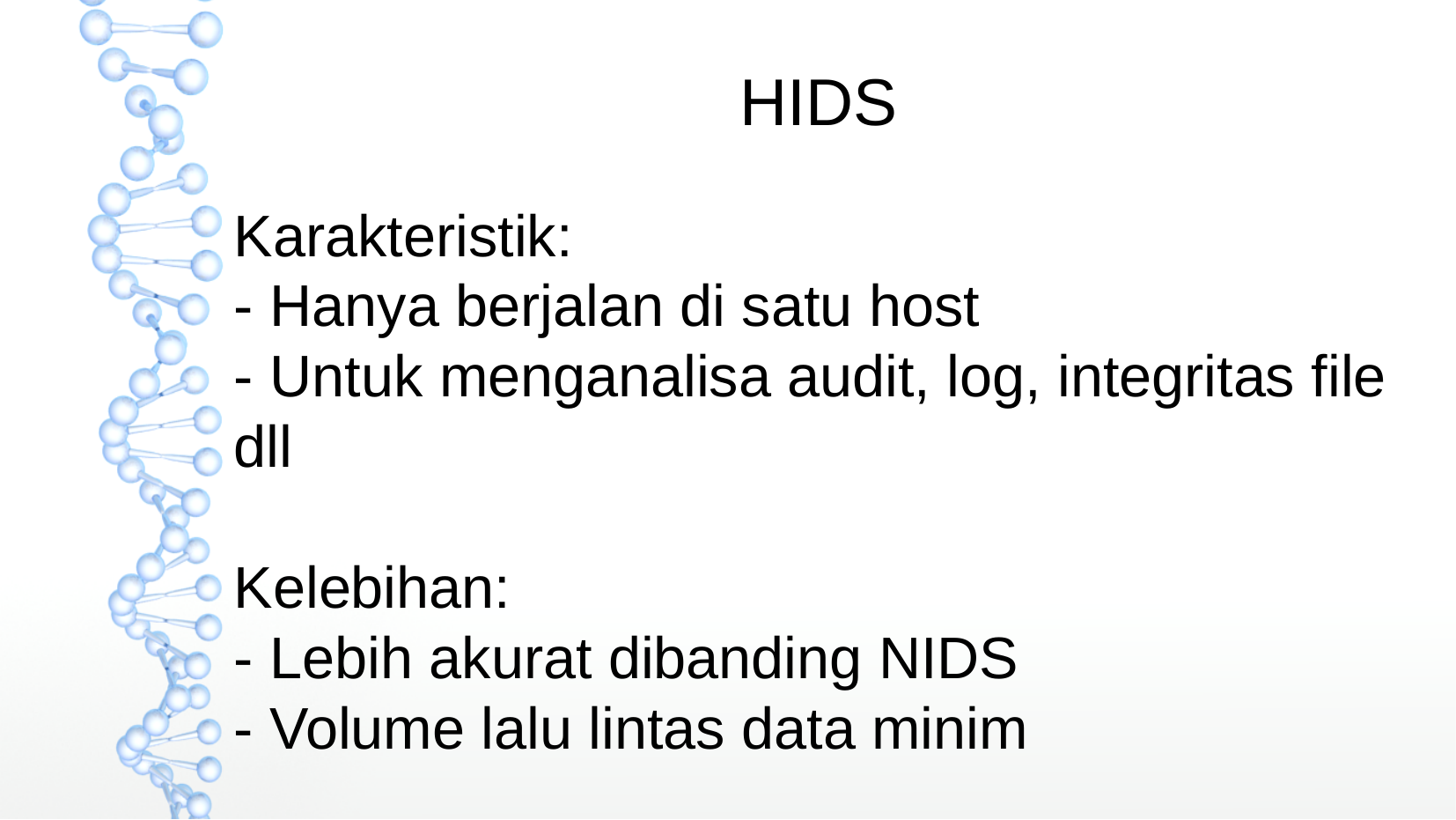

HIDS
Karakteristik:
- Hanya berjalan di satu host
- Untuk menganalisa audit, log, integritas file dll

Kelebihan:
- Lebih akurat dibanding NIDS
- Volume lalu lintas data minim